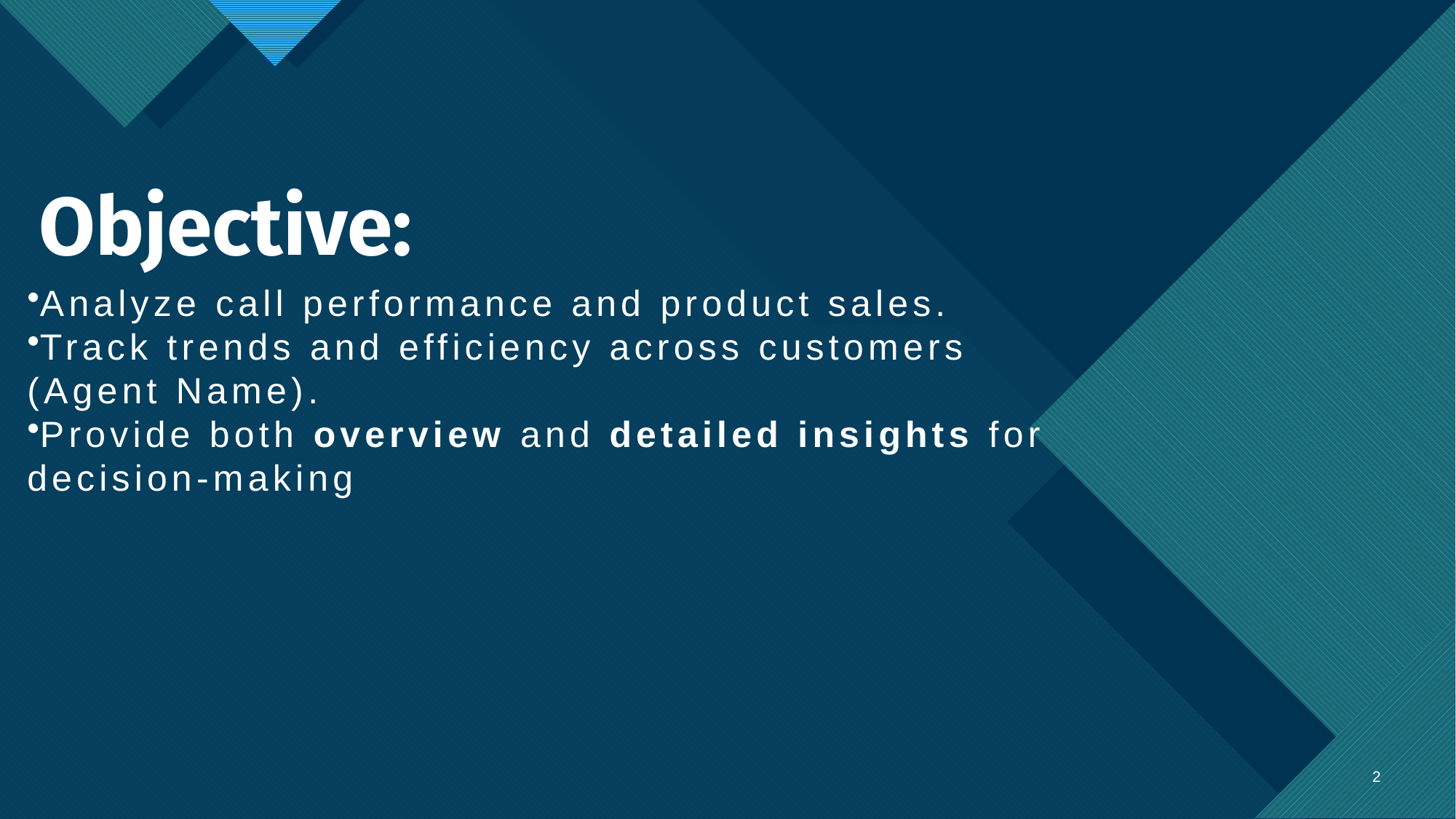

# Objective:
Analyze call performance and product sales.
Track trends and efficiency across customers (Agent Name).
Provide both overview and detailed insights for decision-making
2